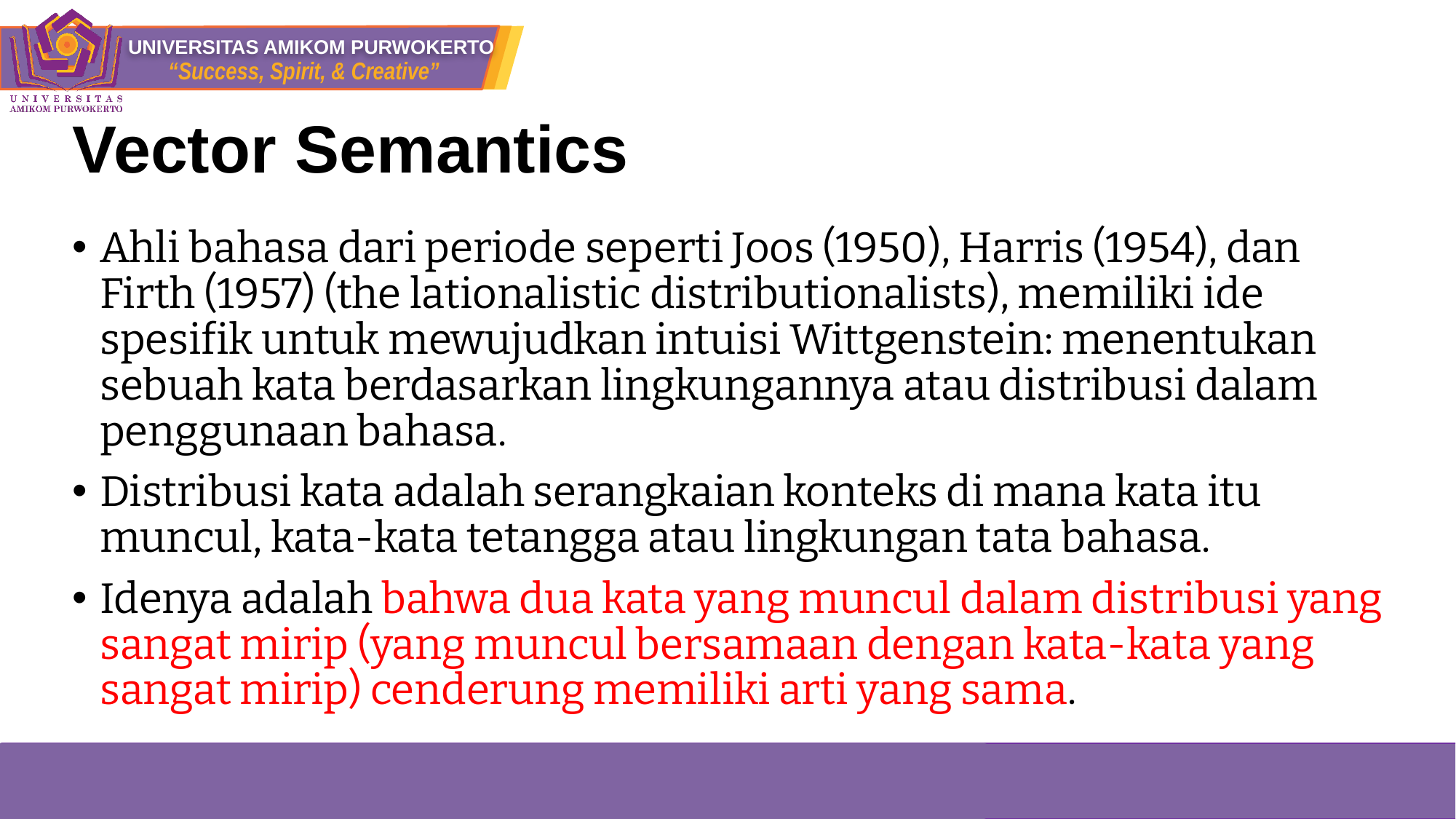

# Vector Semantics
Ahli bahasa dari periode seperti Joos (1950), Harris (1954), dan Firth (1957) (the lationalistic distributionalists), memiliki ide spesifik untuk mewujudkan intuisi Wittgenstein: menentukan sebuah kata berdasarkan lingkungannya atau distribusi dalam penggunaan bahasa.
Distribusi kata adalah serangkaian konteks di mana kata itu muncul, kata-kata tetangga atau lingkungan tata bahasa.
Idenya adalah bahwa dua kata yang muncul dalam distribusi yang sangat mirip (yang muncul bersamaan dengan kata-kata yang sangat mirip) cenderung memiliki arti yang sama.